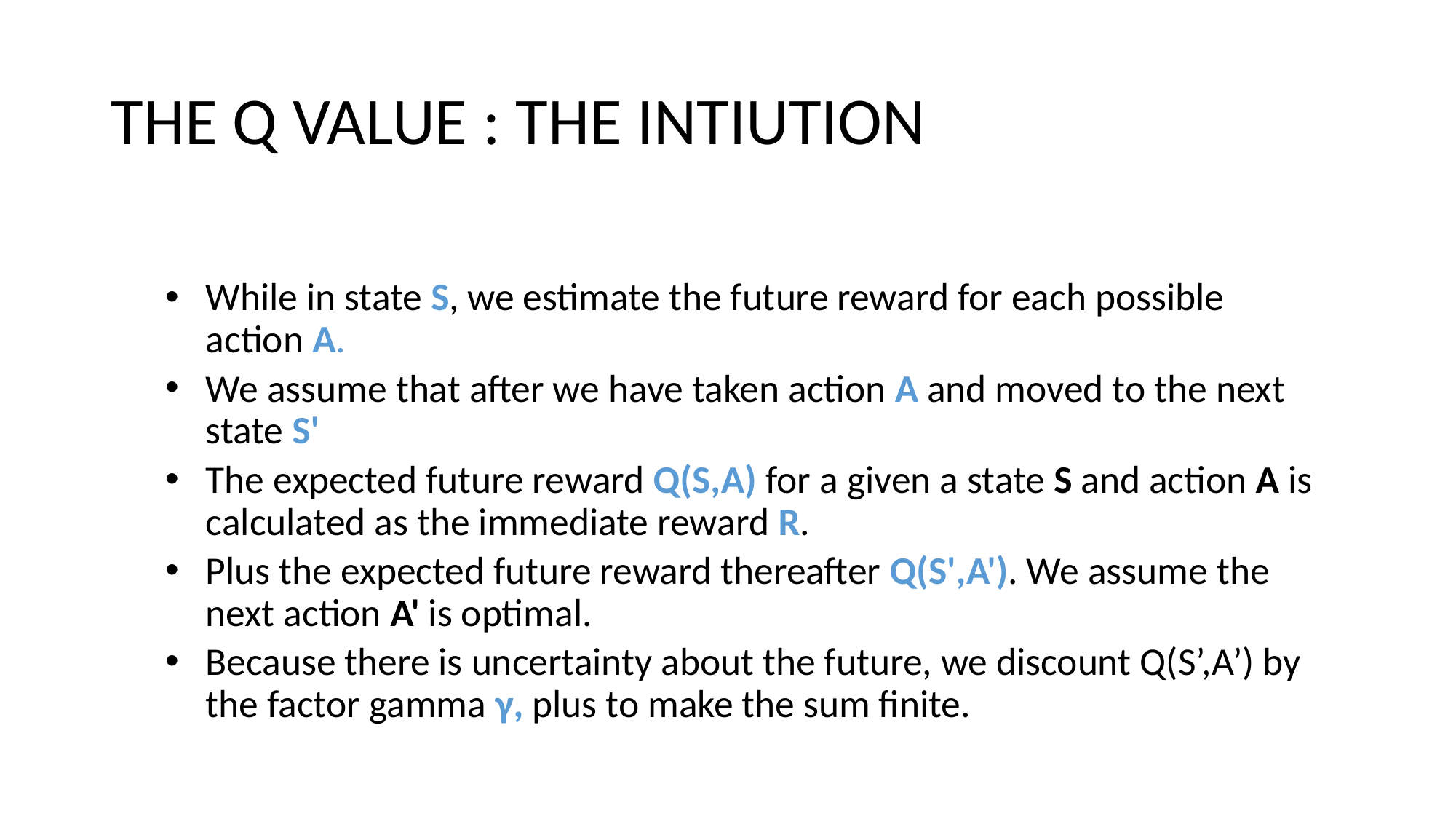

# THE Q VALUE : THE INTIUTION

While in state S, we estimate the future reward for each possible action A.
We assume that after we have taken action A and moved to the next state S'
The expected future reward Q(S,A) for a given a state S and action A is calculated as the immediate reward R.
Plus the expected future reward thereafter Q(S',A'). We assume the next action A' is optimal.
Because there is uncertainty about the future, we discount Q(S’,A’) by the factor gamma γ, plus to make the sum finite.